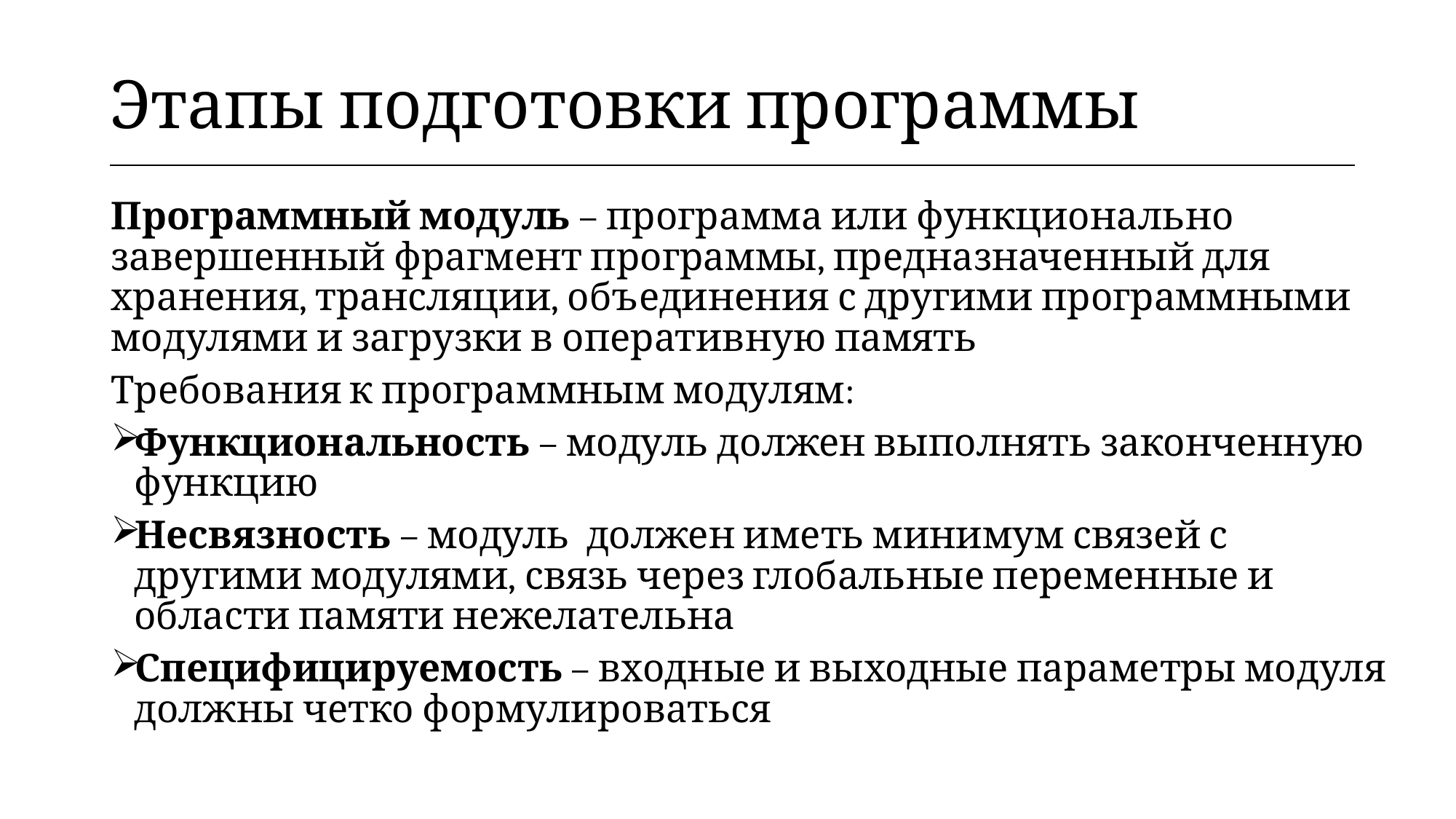

| Этапы подготовки программы |
| --- |
Программный модуль – программа или функционально завершенный фрагмент программы, предназначенный для хранения, трансляции, объединения с другими программными модулями и загрузки в оперативную память
Требования к программным модулям:
Функциональность – модуль должен выполнять законченную функцию
Несвязность – модуль  должен иметь минимум связей с другими модулями, связь через глобальные переменные и области памяти нежелательна
Специфицируемость – входные и выходные параметры модуля должны четко формулироваться